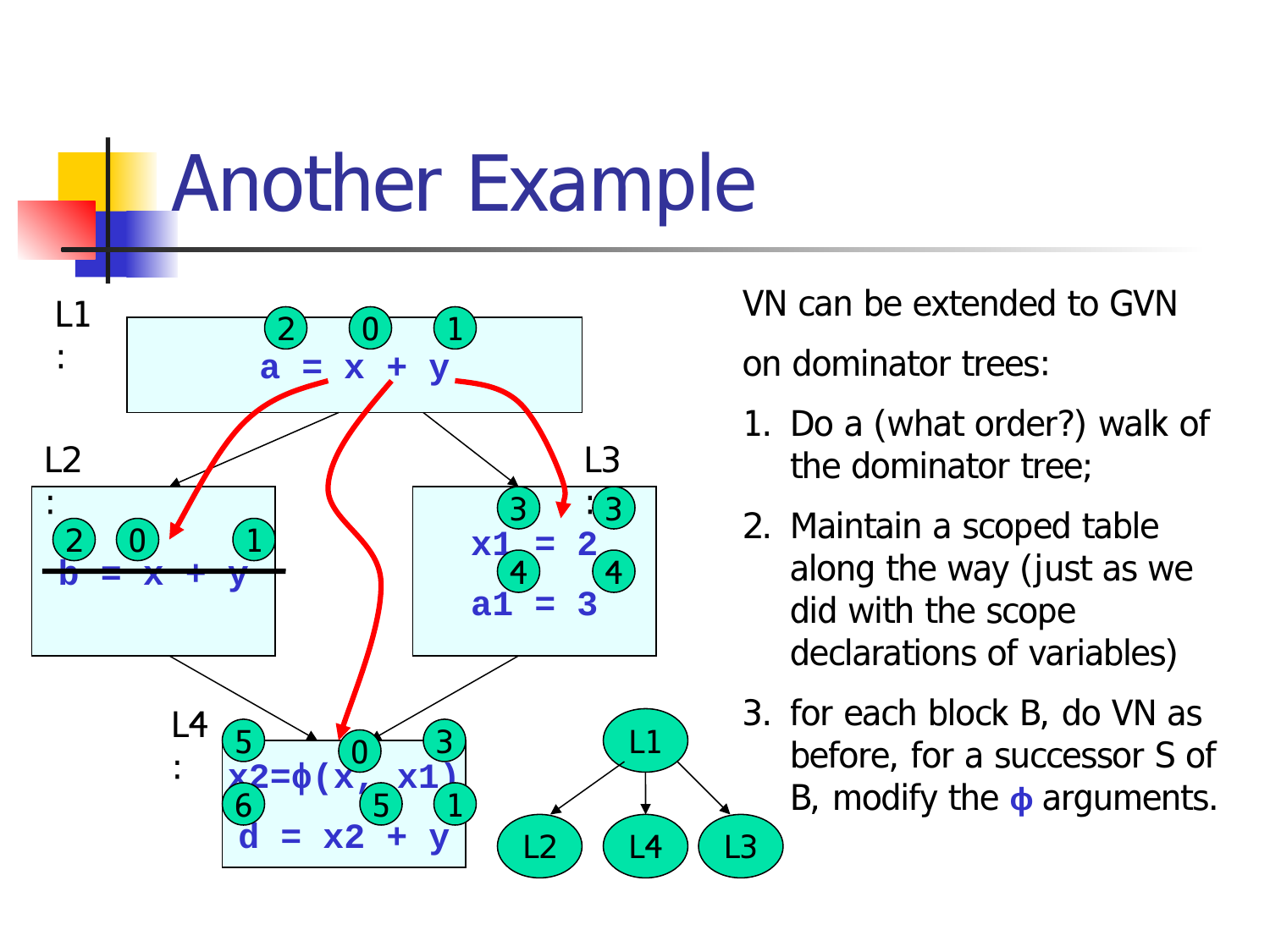

# Another Example
VN can be extended to GVN
on dominator trees:
Do a (what order?) walk of the dominator tree;
Maintain a scoped table along the way (just as we did with the scope declarations of variables)
for each block B, do VN as before, for a successor S of B, modify the ϕ arguments.
L1:
2
0
1
a = x + y

L2:
L3:
b = x + y
x1 = 2
a1 = 3
3
3
2
0
1
4
4

L4:
L1
5
3
0
x2=ϕ(x, x1)
d = x2 + y

6
5
1
L2
L4
L3